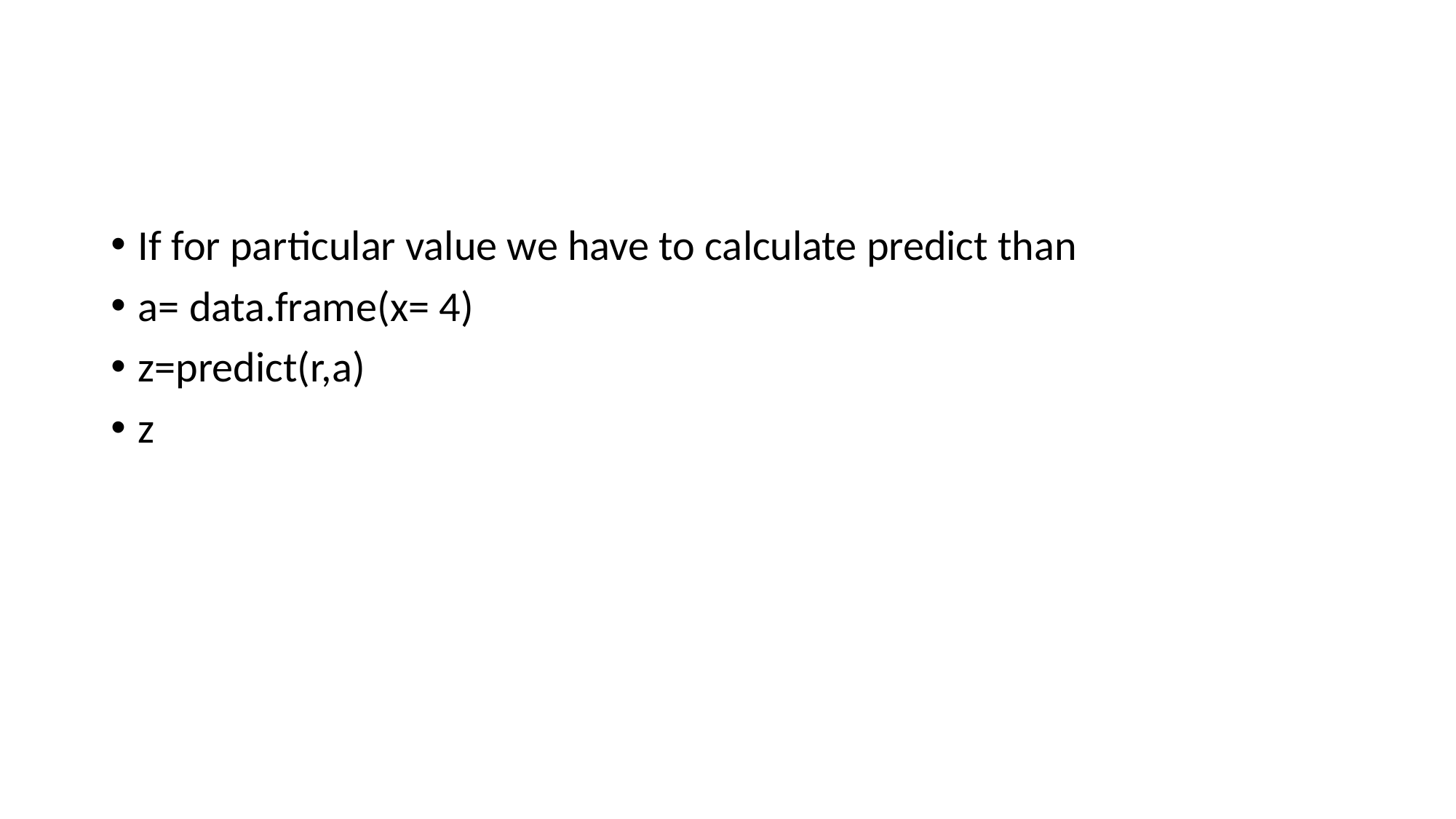

#
If for particular value we have to calculate predict than
a= data.frame(x= 4)
z=predict(r,a)
z